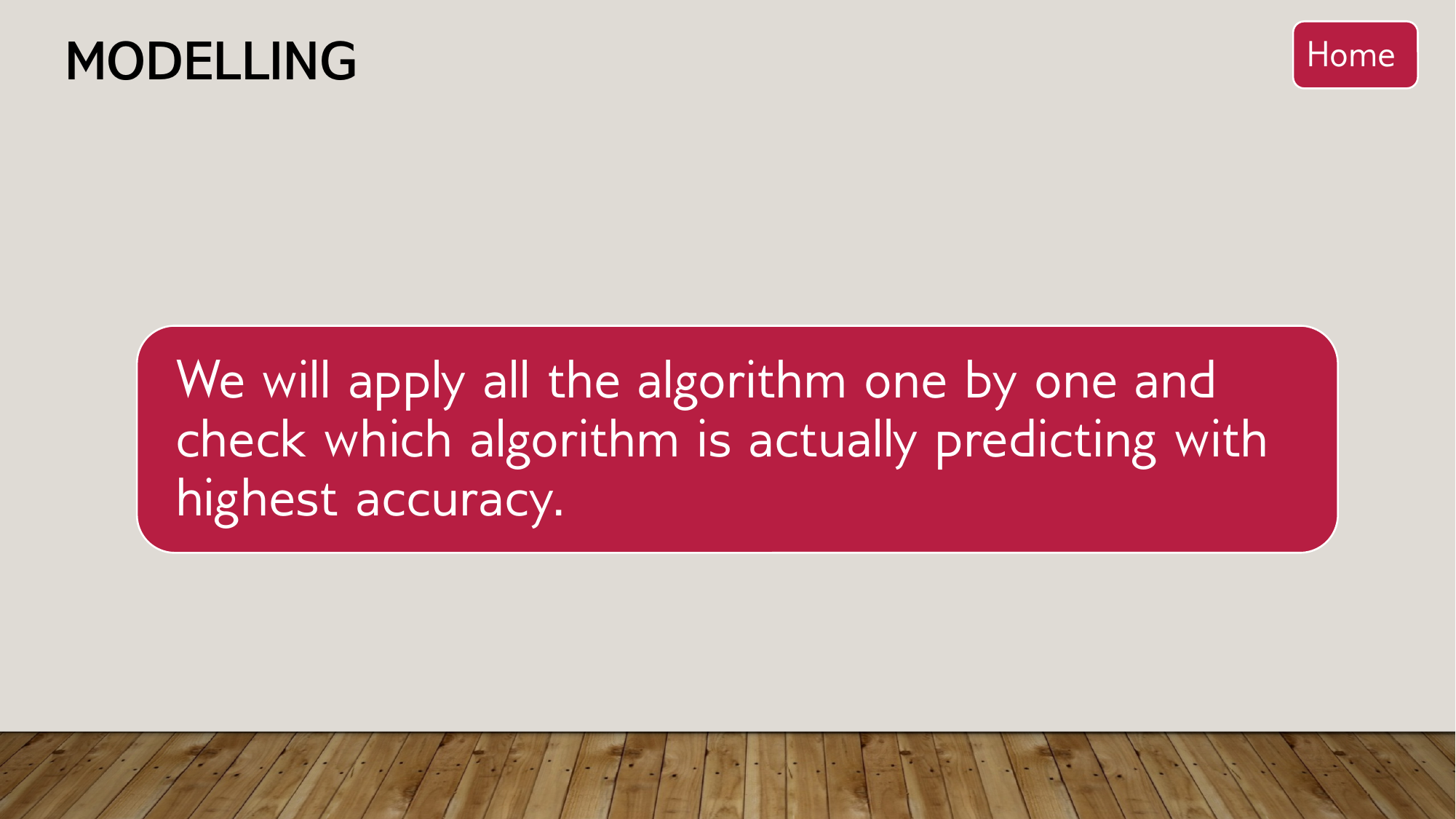

Home
# Modelling
We will apply all the algorithm one by one and check which algorithm is actually predicting with highest accuracy.